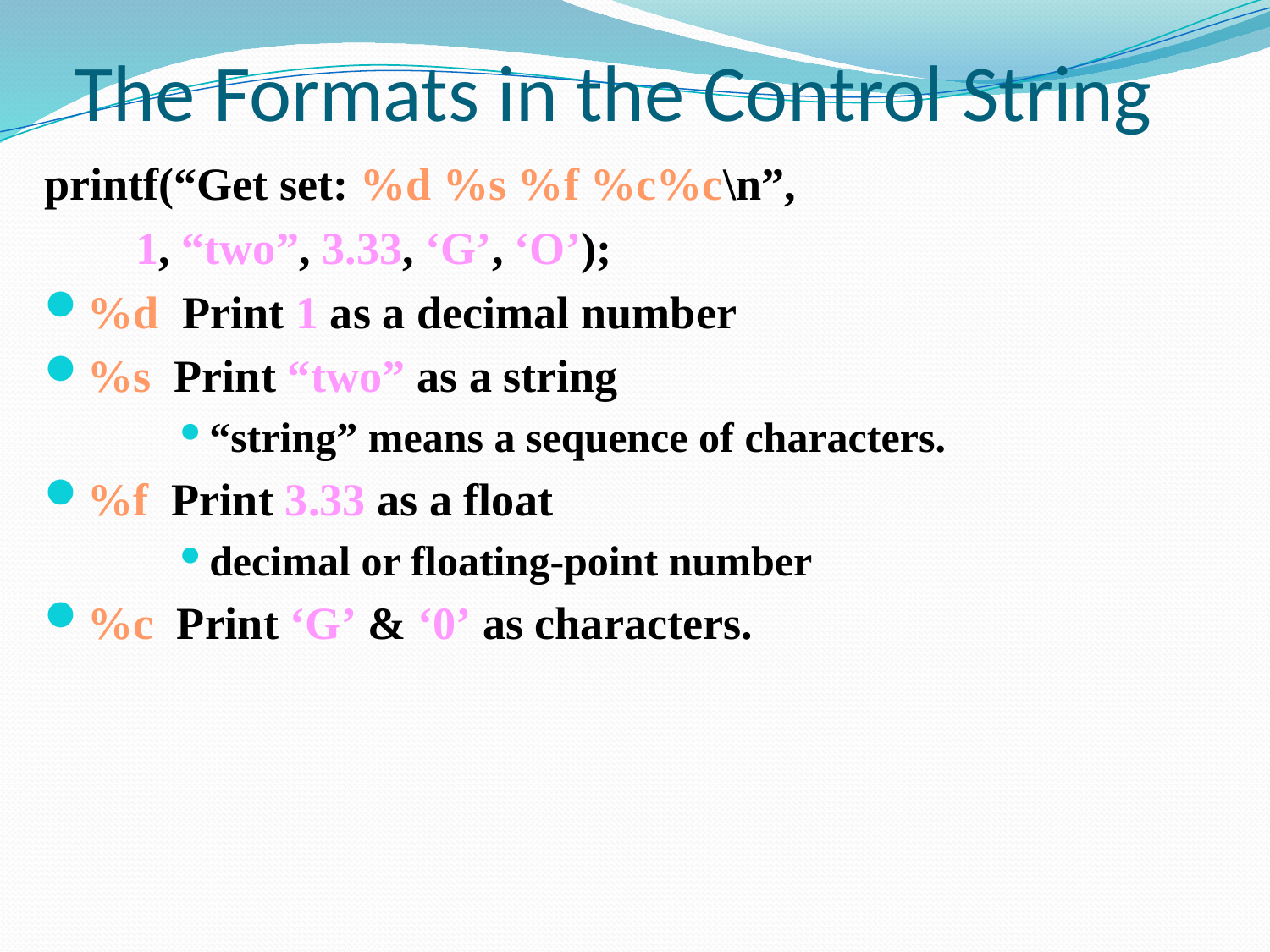

# The Formats in the Control String
printf(“Get set: %d %s %f %c%c\n”,
        1, “two”, 3.33, ‘G’, ‘O’);
%d  Print 1 as a decimal number
%s  Print “two” as a string
“string” means a sequence of characters.
%f  Print 3.33 as a float
decimal or floating-point number
%c  Print ‘G’ & ‘0’ as characters.